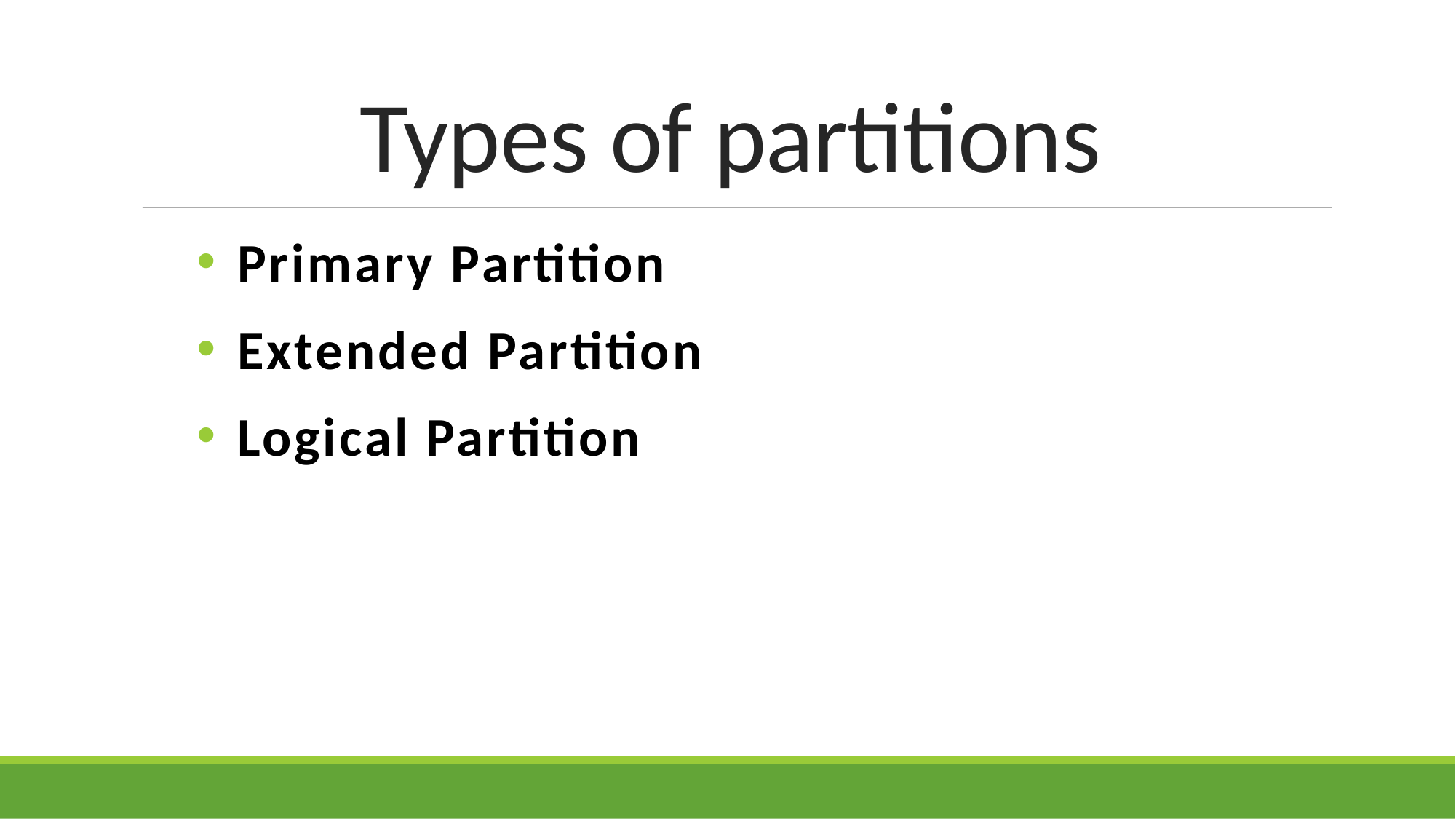

Types of partitions
Primary Partition
Extended Partition
Logical Partition